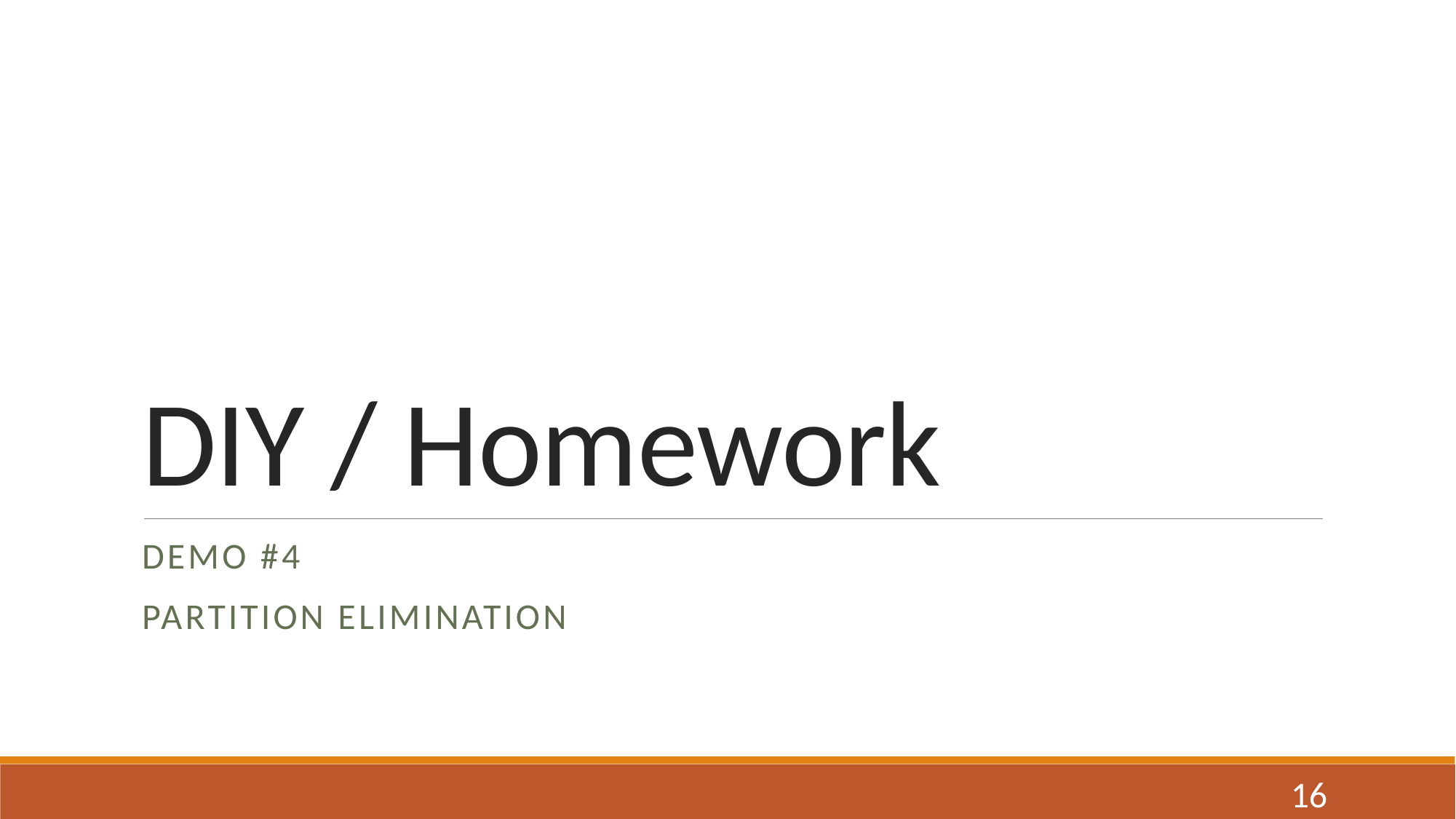

# DIY / Homework
DEMO #4
Partition elimination
16